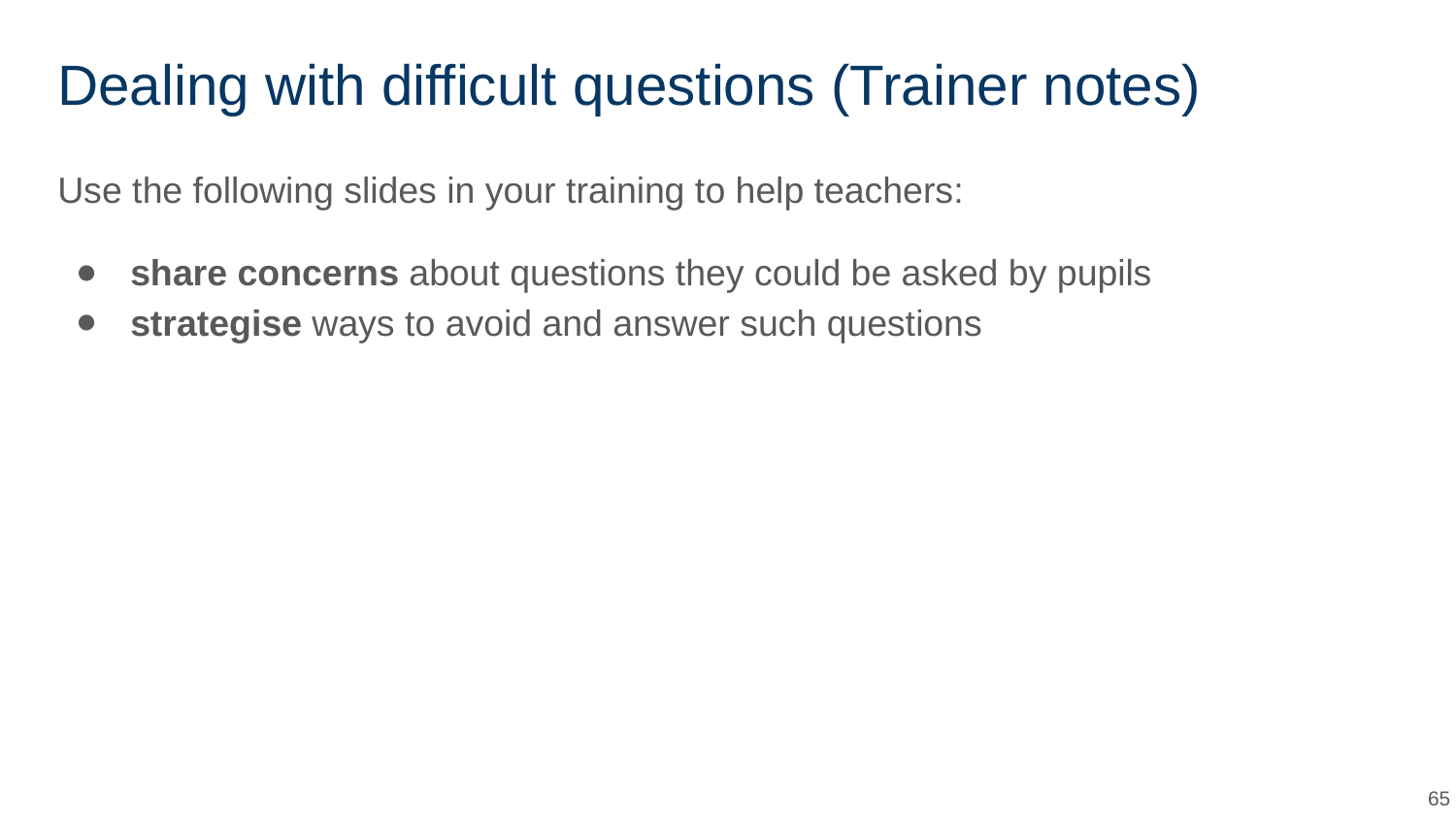

# Dealing with difficult questions (Trainer notes)

Use the following slides in your training to help teachers:
share concerns about questions they could be asked by pupils
strategise ways to avoid and answer such questions

65